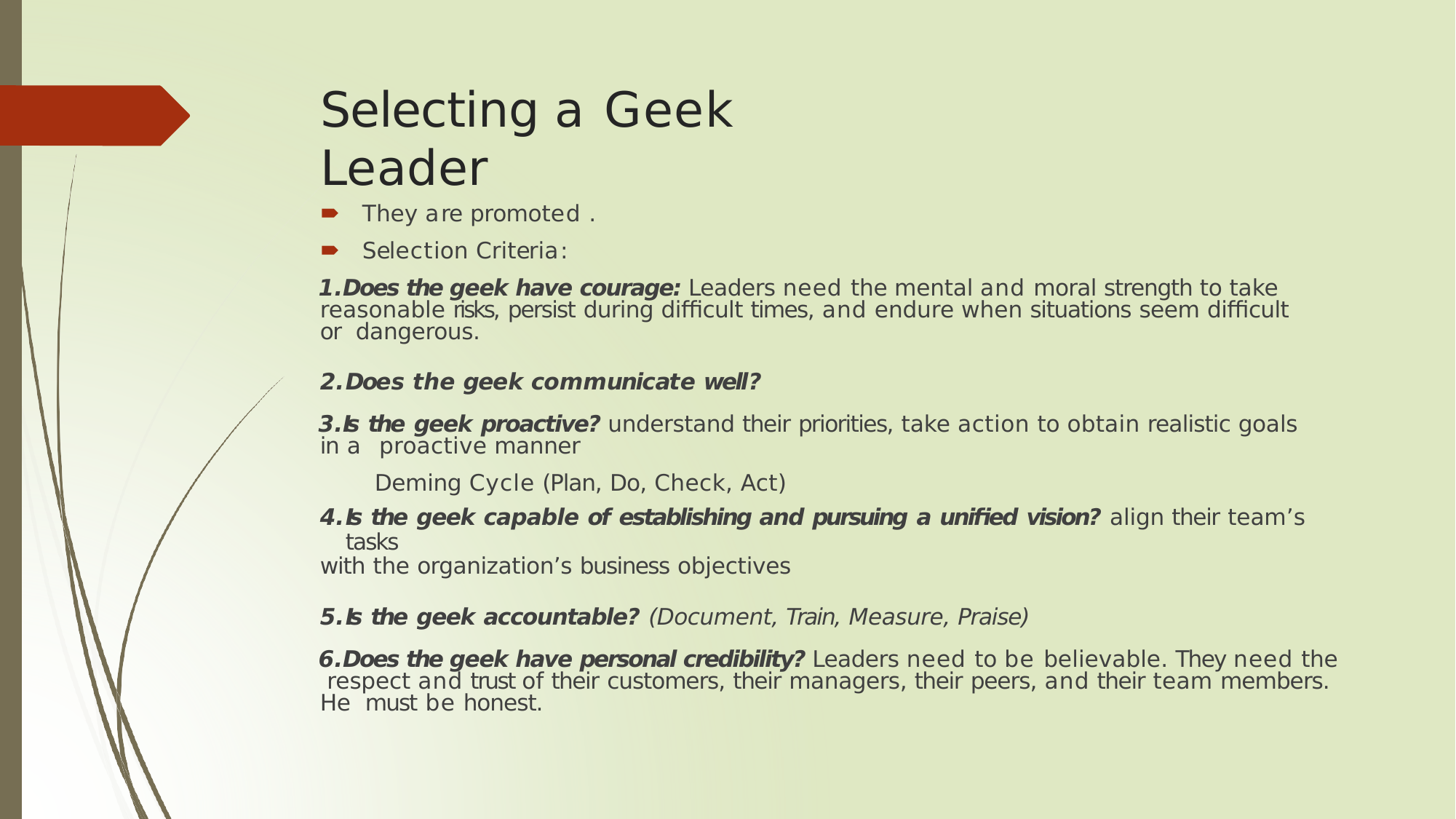

# Selecting a Geek Leader
🠶	They are promoted .
🠶	Selection Criteria:
Does the geek have courage: Leaders need the mental and moral strength to take  reasonable risks, persist during difficult times, and endure when situations seem difficult or  dangerous.
Does the geek communicate well?
Is the geek proactive? understand their priorities, take action to obtain realistic goals in a  proactive manner
Deming Cycle (Plan, Do, Check, Act)
Is the geek capable of establishing and pursuing a unified vision? align their team’s tasks
with the organization’s business objectives
Is the geek accountable? (Document, Train, Measure, Praise)
Does the geek have personal credibility? Leaders need to be believable. They need the  respect and trust of their customers, their managers, their peers, and their team members. He  must be honest.